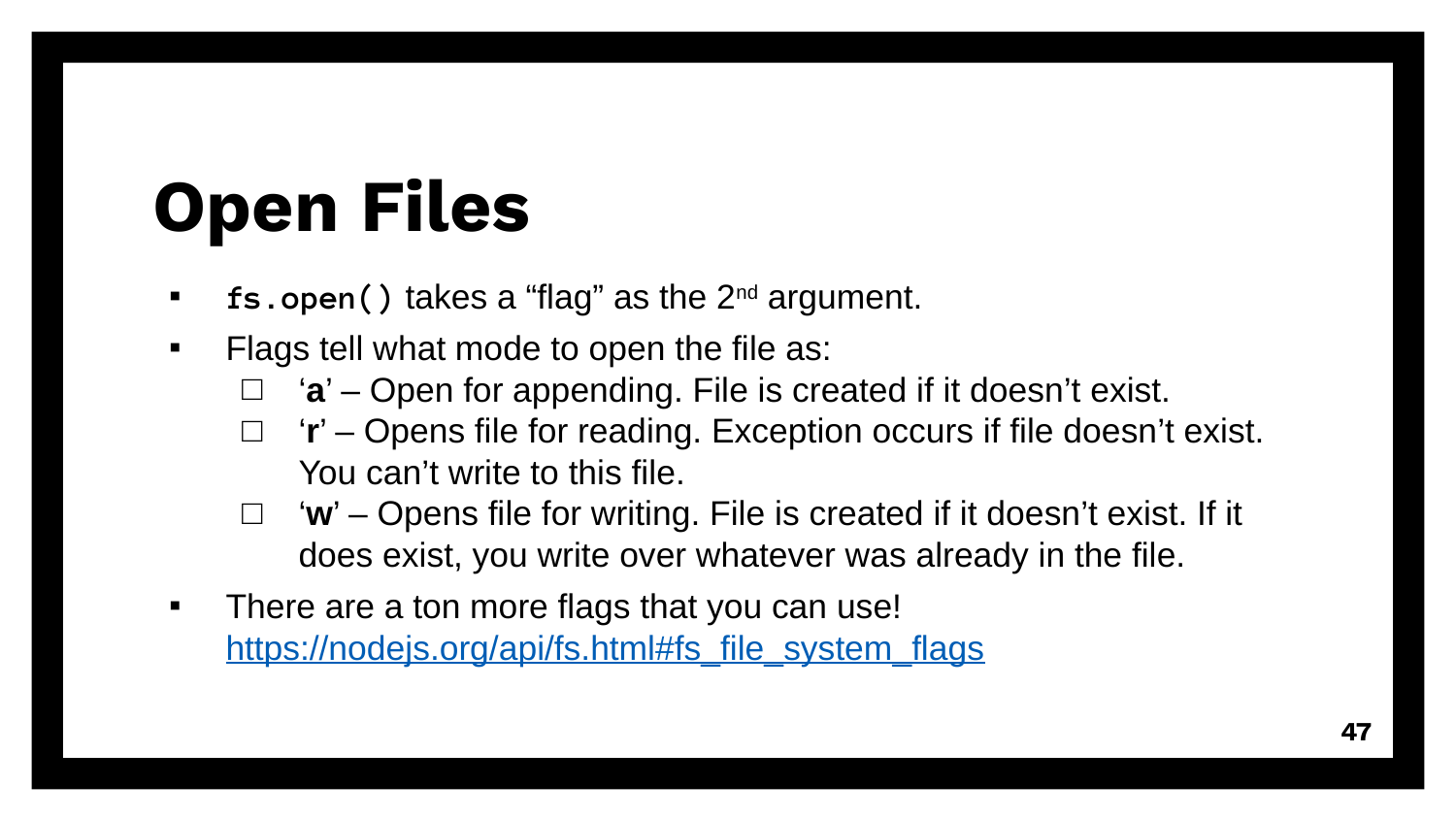

# Open Files
fs.open() takes a “flag” as the 2nd argument.
Flags tell what mode to open the file as:
‘a’ – Open for appending. File is created if it doesn’t exist.
‘r’ – Opens file for reading. Exception occurs if file doesn’t exist. You can’t write to this file.
‘w’ – Opens file for writing. File is created if it doesn’t exist. If it does exist, you write over whatever was already in the file.
There are a ton more flags that you can use! https://nodejs.org/api/fs.html#fs_file_system_flags
47